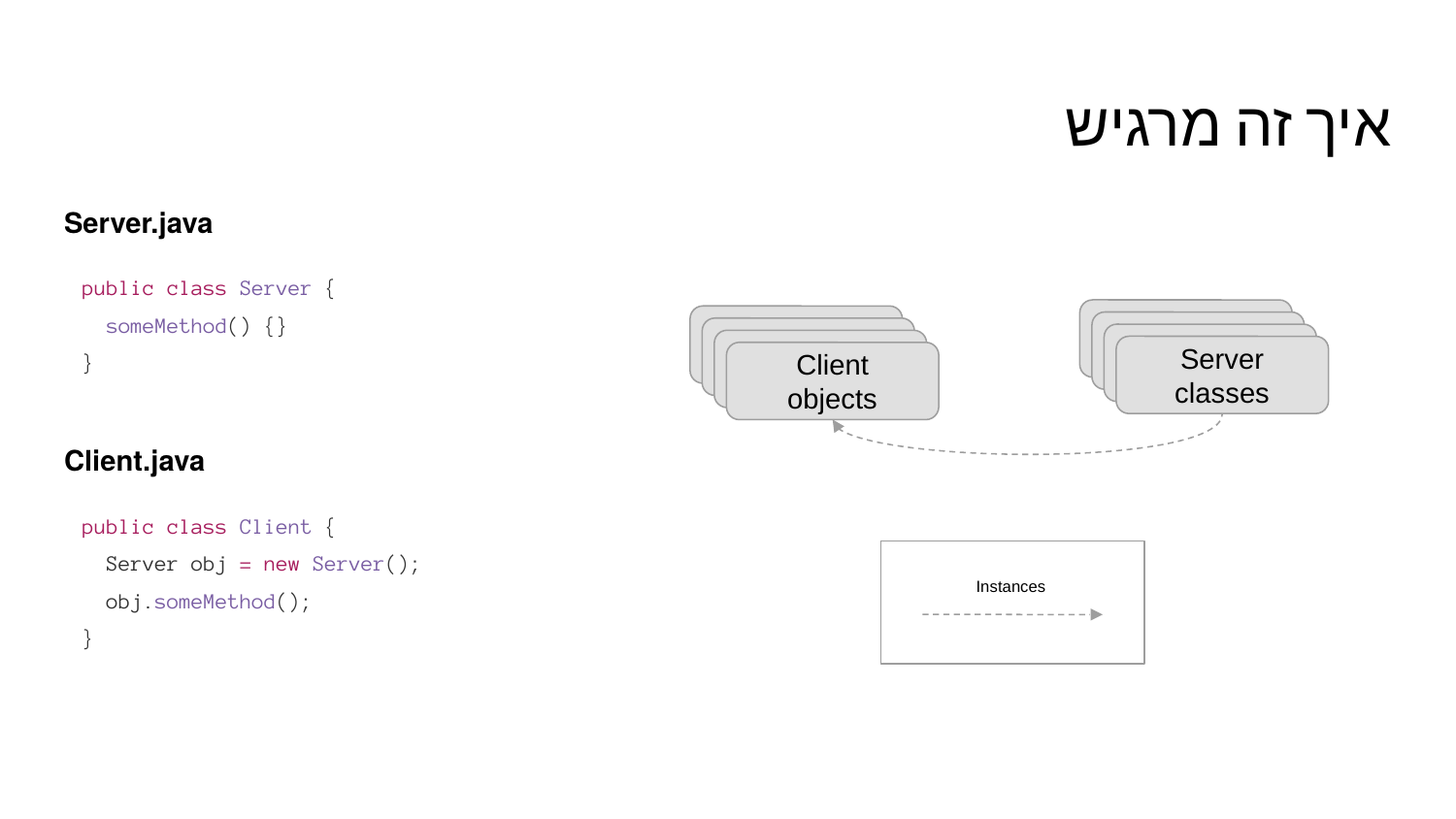

# איך זה מרגיש
Server.java
public class Server {
  someMethod() {}
}
Client.java
public class Client {
  Server obj = new Server();
  obj.someMethod();
}

Client objects
Client objects
Client objects
Client objects
Client objects
Client objects
Server classes
Client
objects

Instances